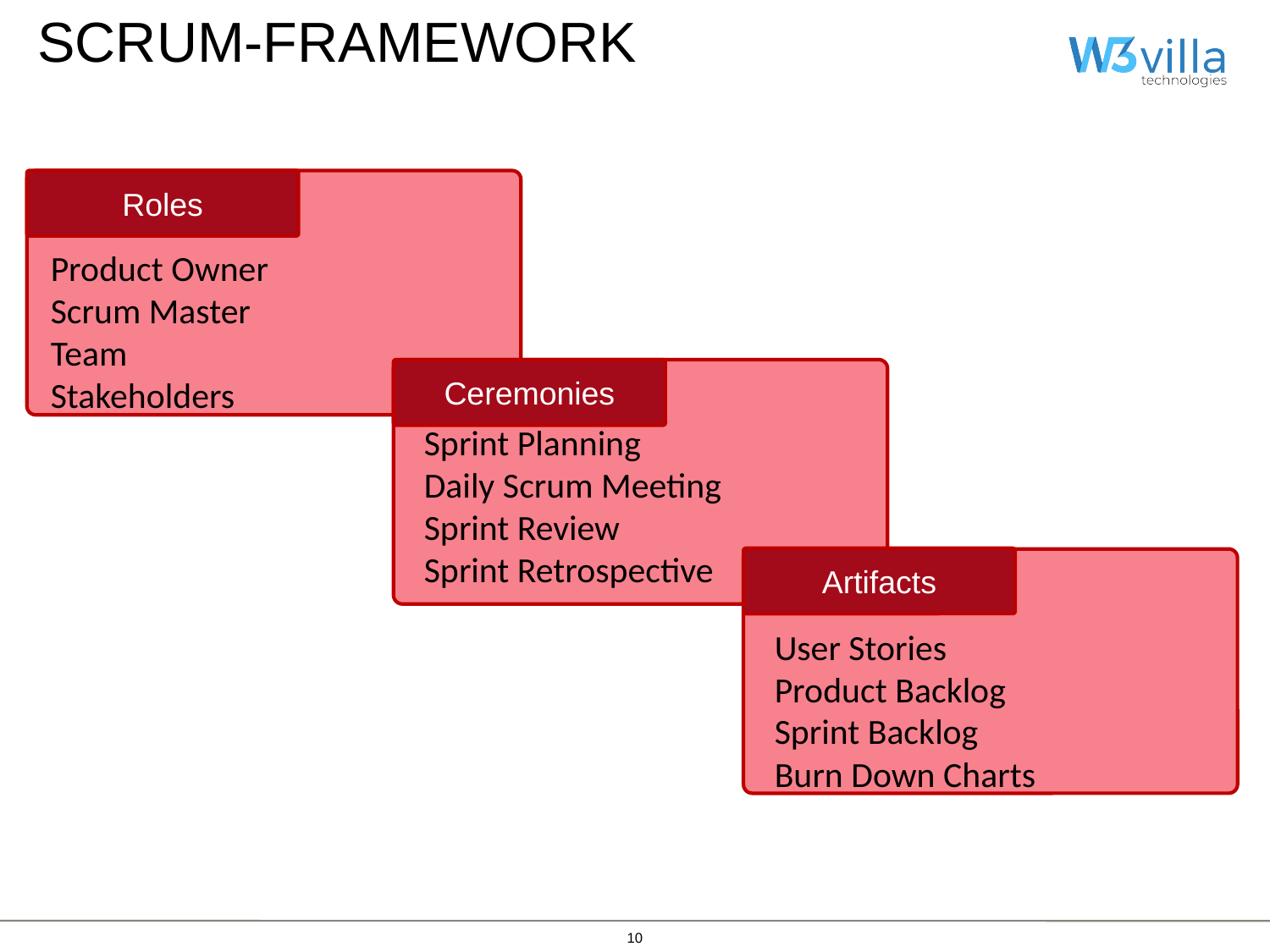

SCRUM-FRAMEWORK

Roles
Product Owner
Scrum Master
Team
Stakeholders

Ceremonies
Sprint Planning
Daily Scrum Meeting
Sprint Review
Sprint Retrospective
Artifacts

User Stories
Product Backlog
Sprint Backlog
Burn Down Charts